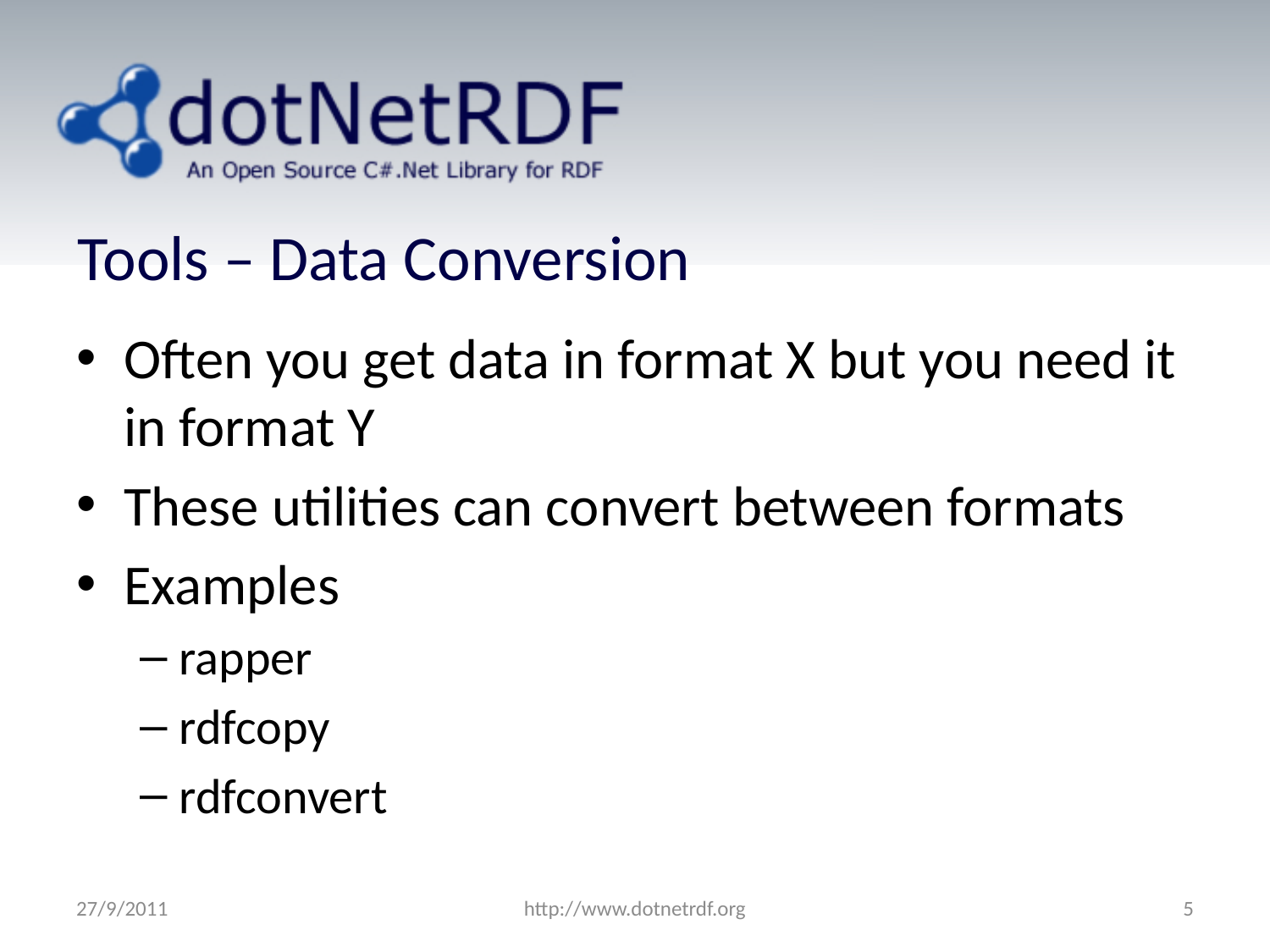

# Tools – Data Conversion
Often you get data in format X but you need it in format Y
These utilities can convert between formats
Examples
rapper
rdfcopy
rdfconvert
27/9/2011
http://www.dotnetrdf.org
5